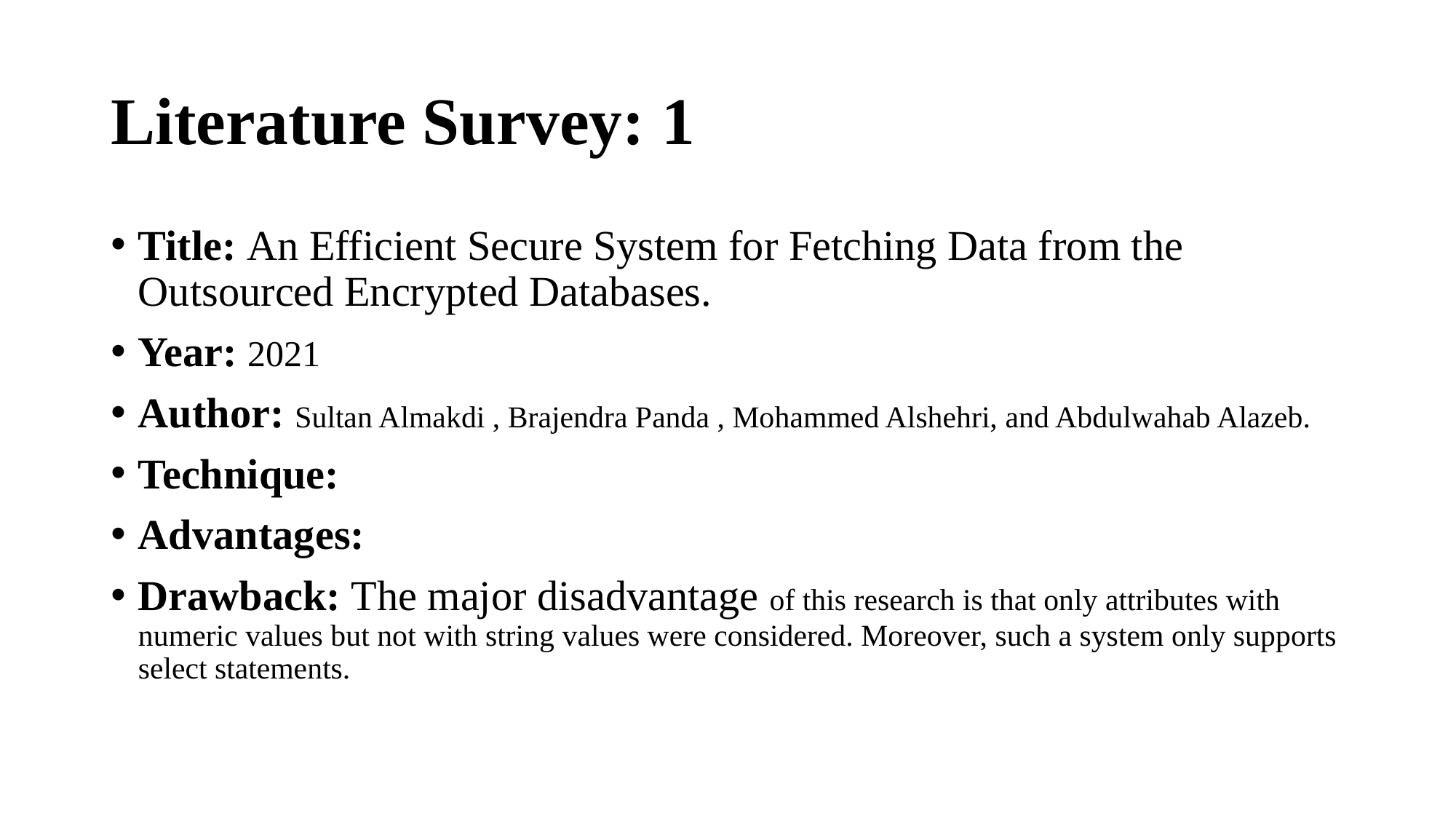

# Literature Survey: 1
Title: An Efficient Secure System for Fetching Data from the Outsourced Encrypted Databases.
Year: 2021
Author: Sultan Almakdi , Brajendra Panda , Mohammed Alshehri, and Abdulwahab Alazeb.
Technique:
Advantages:
Drawback: The major disadvantage of this research is that only attributes with numeric values but not with string values were considered. Moreover, such a system only supports select statements.